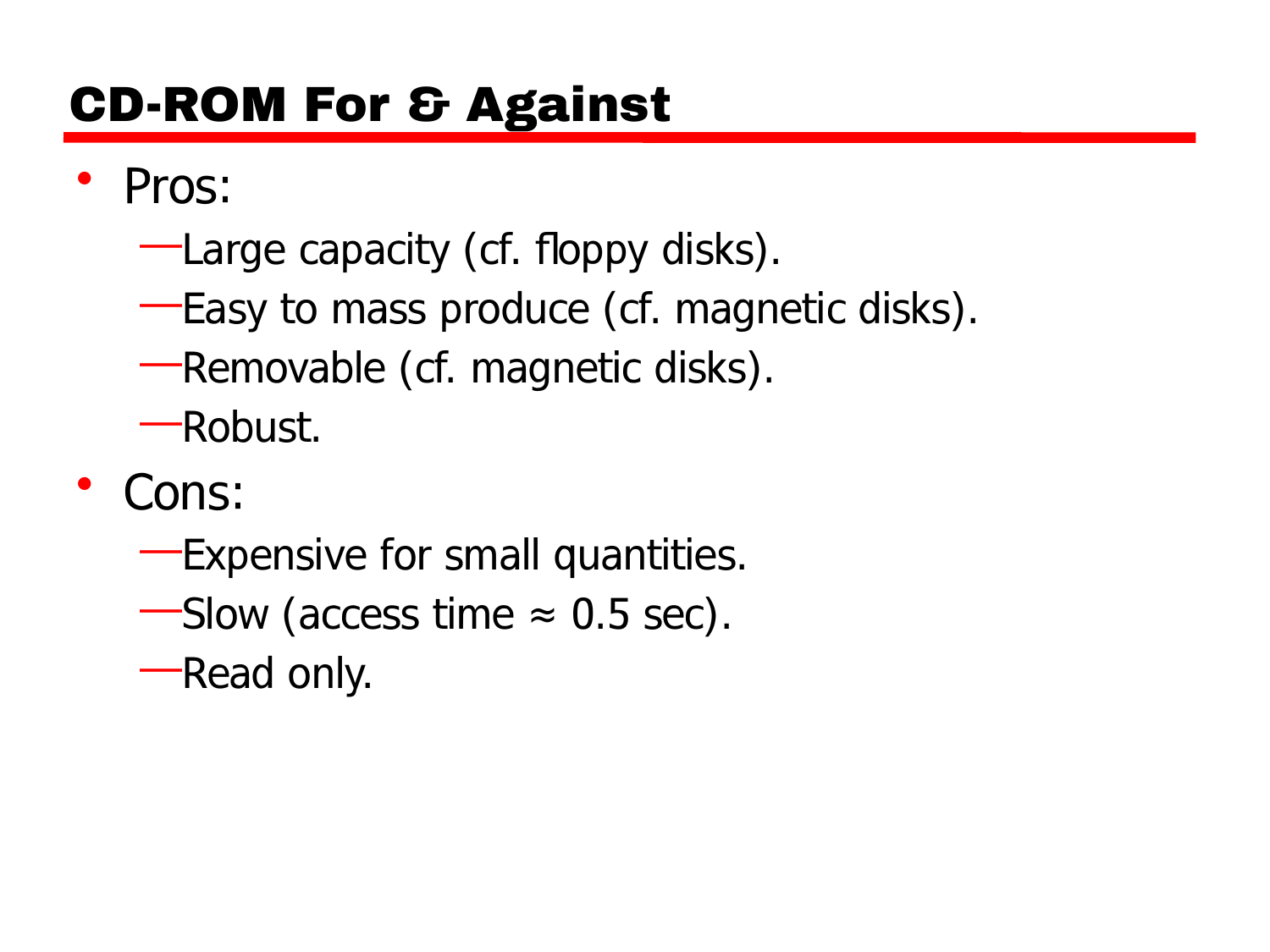

# CD-ROM For & Against
Pros:
Large capacity (cf. floppy disks).
Easy to mass produce (cf. magnetic disks).
Removable (cf. magnetic disks).
Robust.
Cons:
Expensive for small quantities.
Slow (access time ≈ 0.5 sec).
Read only.